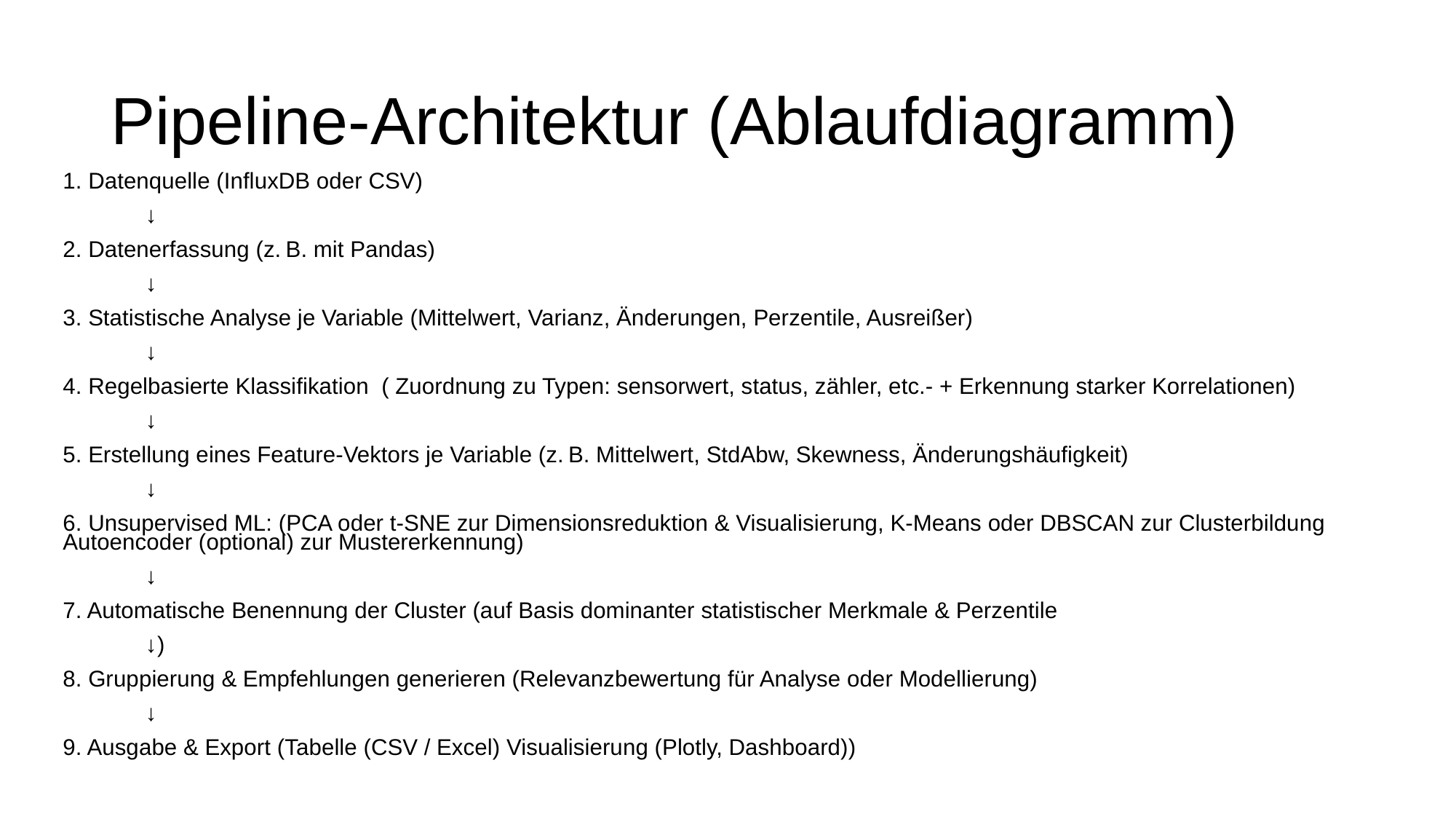

# Pipeline-Architektur (Ablaufdiagramm)
1. Datenquelle (InfluxDB oder CSV)
             ↓
2. Datenerfassung (z. B. mit Pandas)
             ↓
3. Statistische Analyse je Variable (Mittelwert, Varianz, Änderungen, Perzentile, Ausreißer)
             ↓
4. Regelbasierte Klassifikation  ( Zuordnung zu Typen: sensorwert, status, zähler, etc.- + Erkennung starker Korrelationen)
             ↓
5. Erstellung eines Feature-Vektors je Variable (z. B. Mittelwert, StdAbw, Skewness, Änderungshäufigkeit)
             ↓
6. Unsupervised ML: (PCA oder t-SNE zur Dimensionsreduktion & Visualisierung, K-Means oder DBSCAN zur Clusterbildung Autoencoder (optional) zur Mustererkennung)
             ↓
7. Automatische Benennung der Cluster (auf Basis dominanter statistischer Merkmale & Perzentile
             ↓)
8. Gruppierung & Empfehlungen generieren (Relevanzbewertung für Analyse oder Modellierung)
             ↓
9. Ausgabe & Export (Tabelle (CSV / Excel) Visualisierung (Plotly, Dashboard))